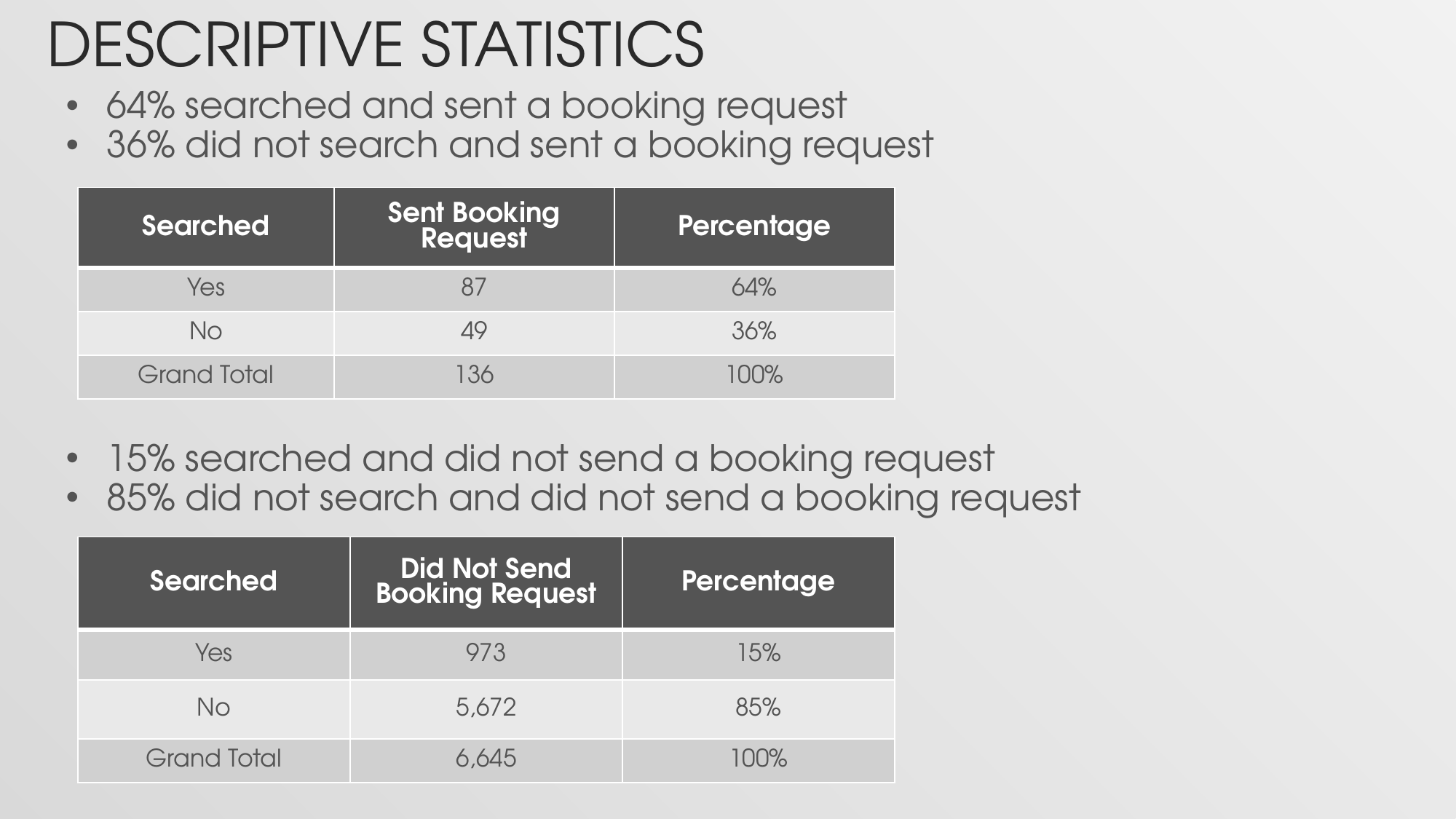

# Descriptive statistics
64% searched and sent a booking request
36% did not search and sent a booking request

| Searched | Sent Booking Request | Percentage |
| --- | --- | --- |
| Yes | 87 | 64% |
| No | 49 | 36% |
| Grand Total | 136 | 100% |
15% searched and did not send a booking request
85% did not search and did not send a booking request
| Searched | Did Not Send Booking Request | Percentage |
| --- | --- | --- |
| Yes | 973 | 15% |
| No | 5,672 | 85% |
| Grand Total | 6,645 | 100% |